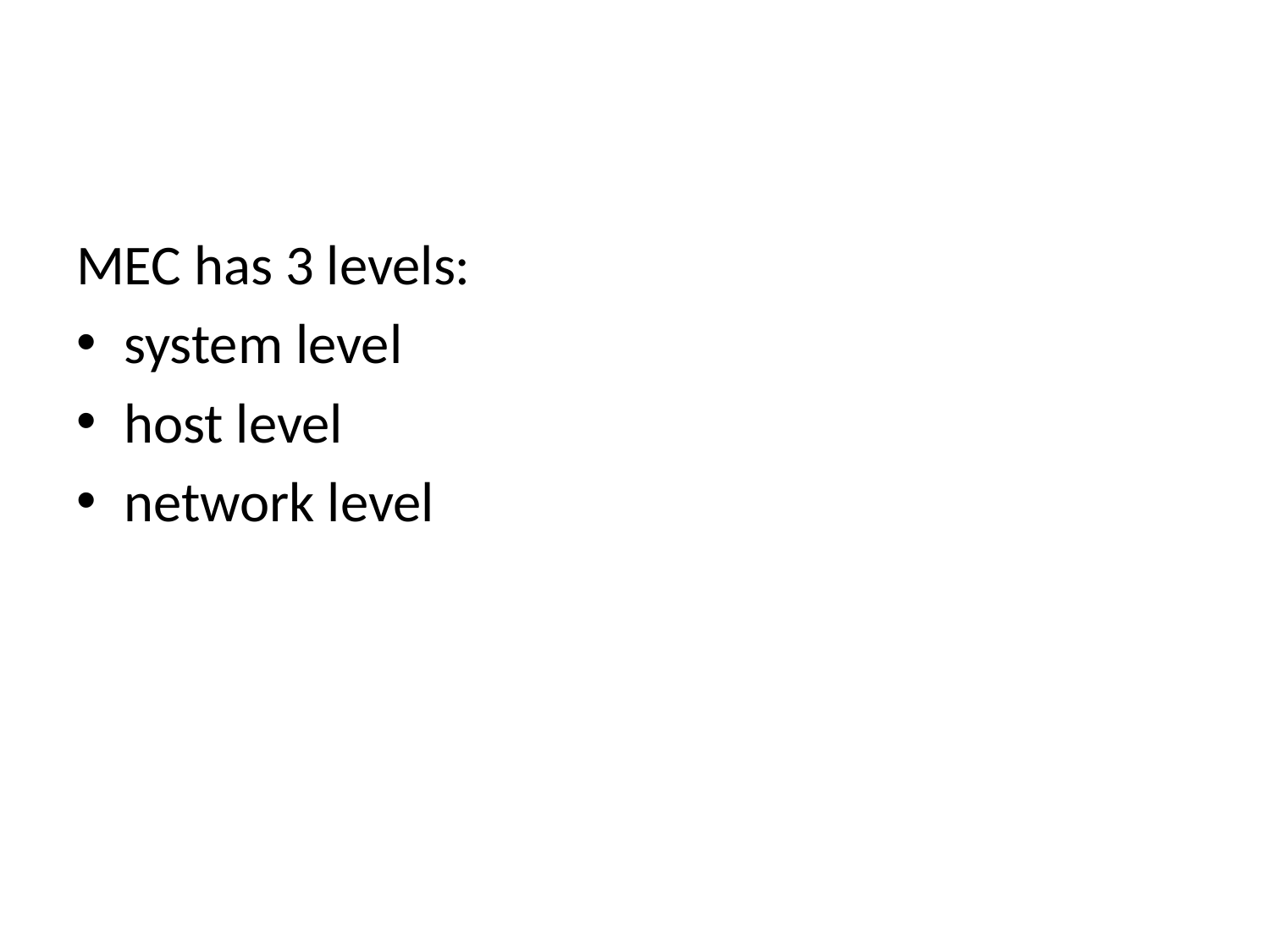

#
MEC has 3 levels:
system level
host level
network level